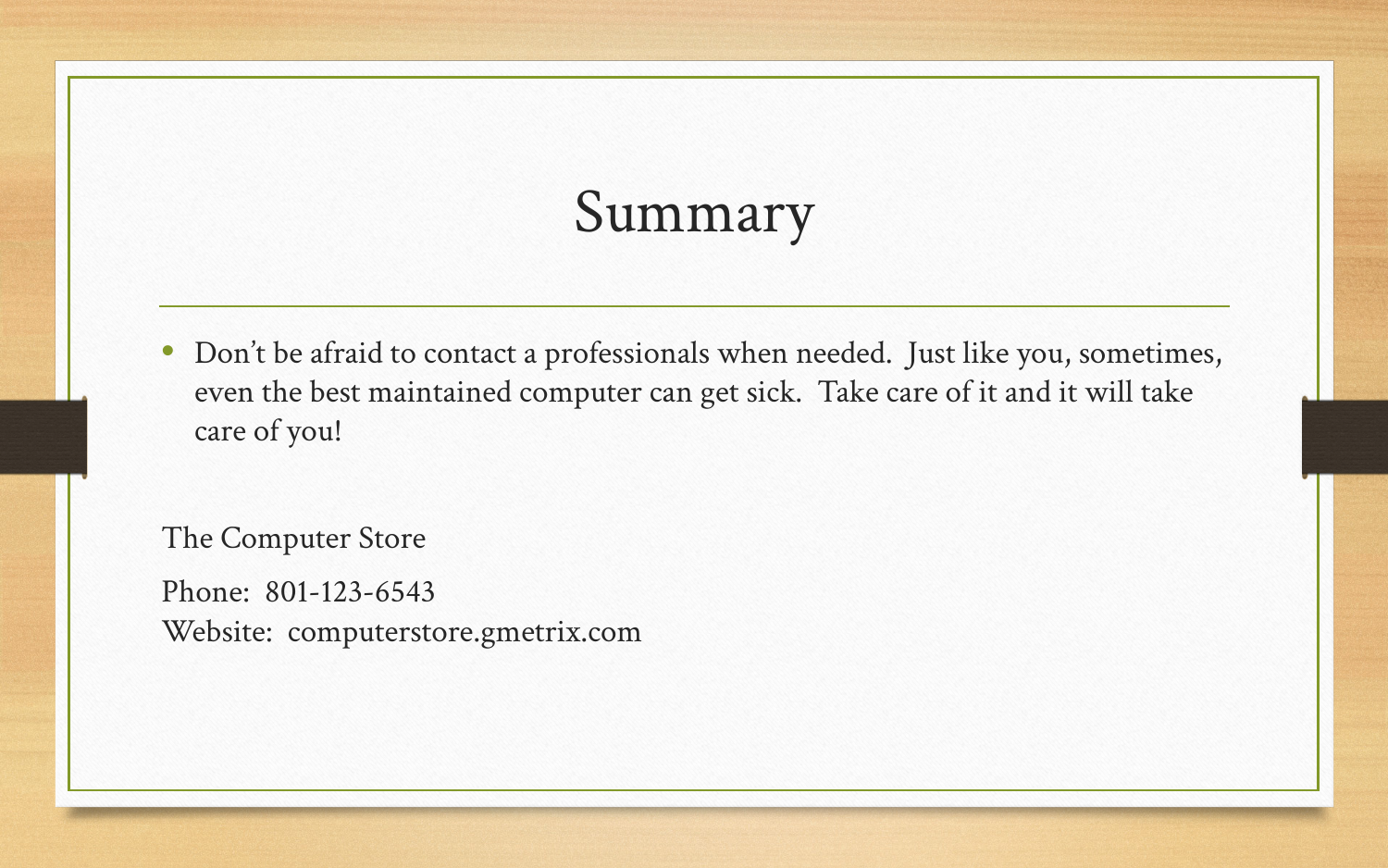

# Summary

Don’t be afraid to contact a professionals when needed.  Just like you, sometimes, even the best maintained computer can get sick.  Take care of it and it will take care of you!

The Computer Store
Phone:  801-123-6543
Website:  computerstore.gmetrix.com